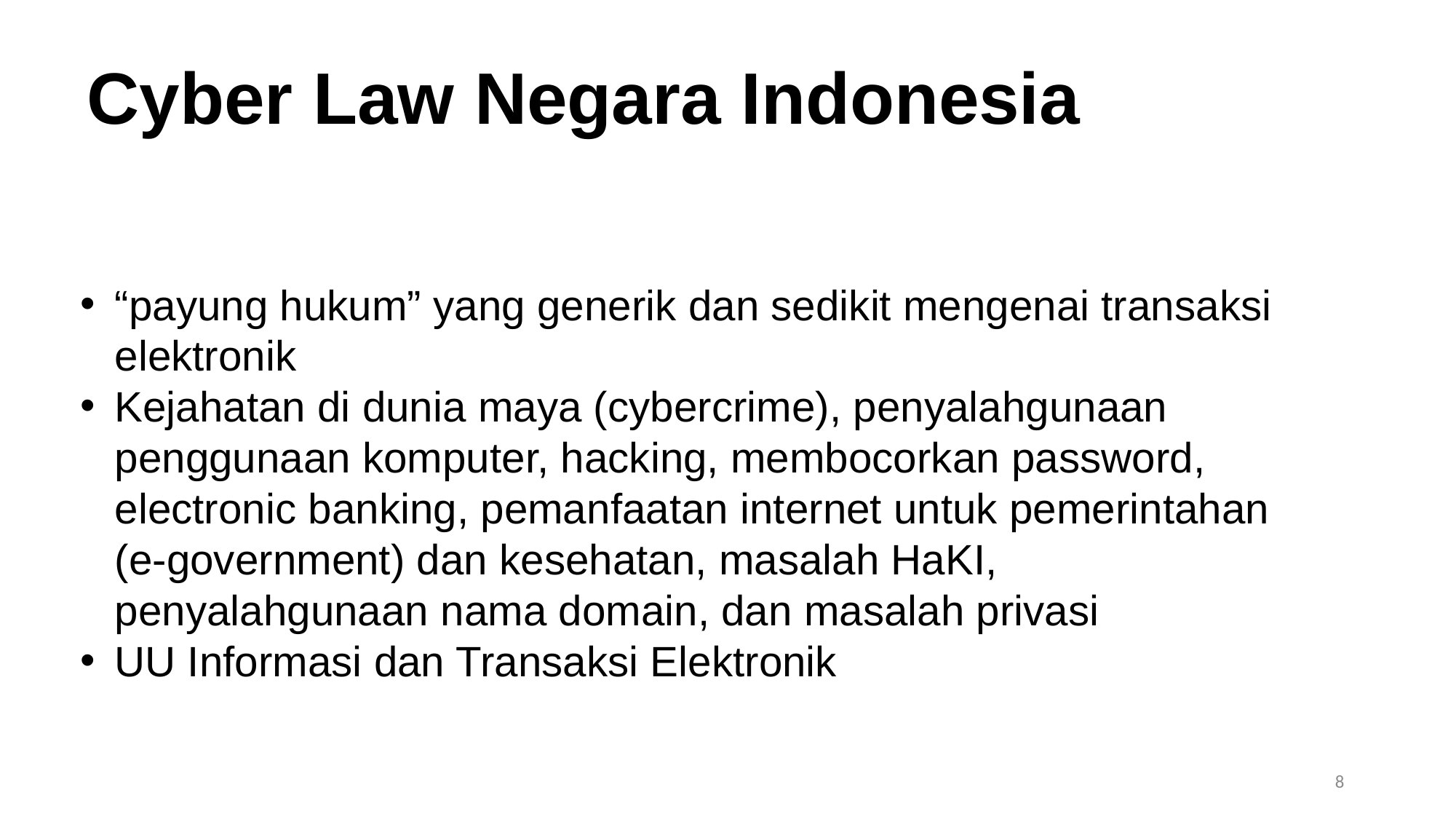

Cyber Law Negara Indonesia
“payung hukum” yang generik dan sedikit mengenai transaksi elektronik
Kejahatan di dunia maya (cybercrime), penyalahgunaan penggunaan komputer, hacking, membocorkan password, electronic banking, pemanfaatan internet untuk pemerintahan (e-government) dan kesehatan, masalah HaKI, penyalahgunaan nama domain, dan masalah privasi
UU Informasi dan Transaksi Elektronik
8